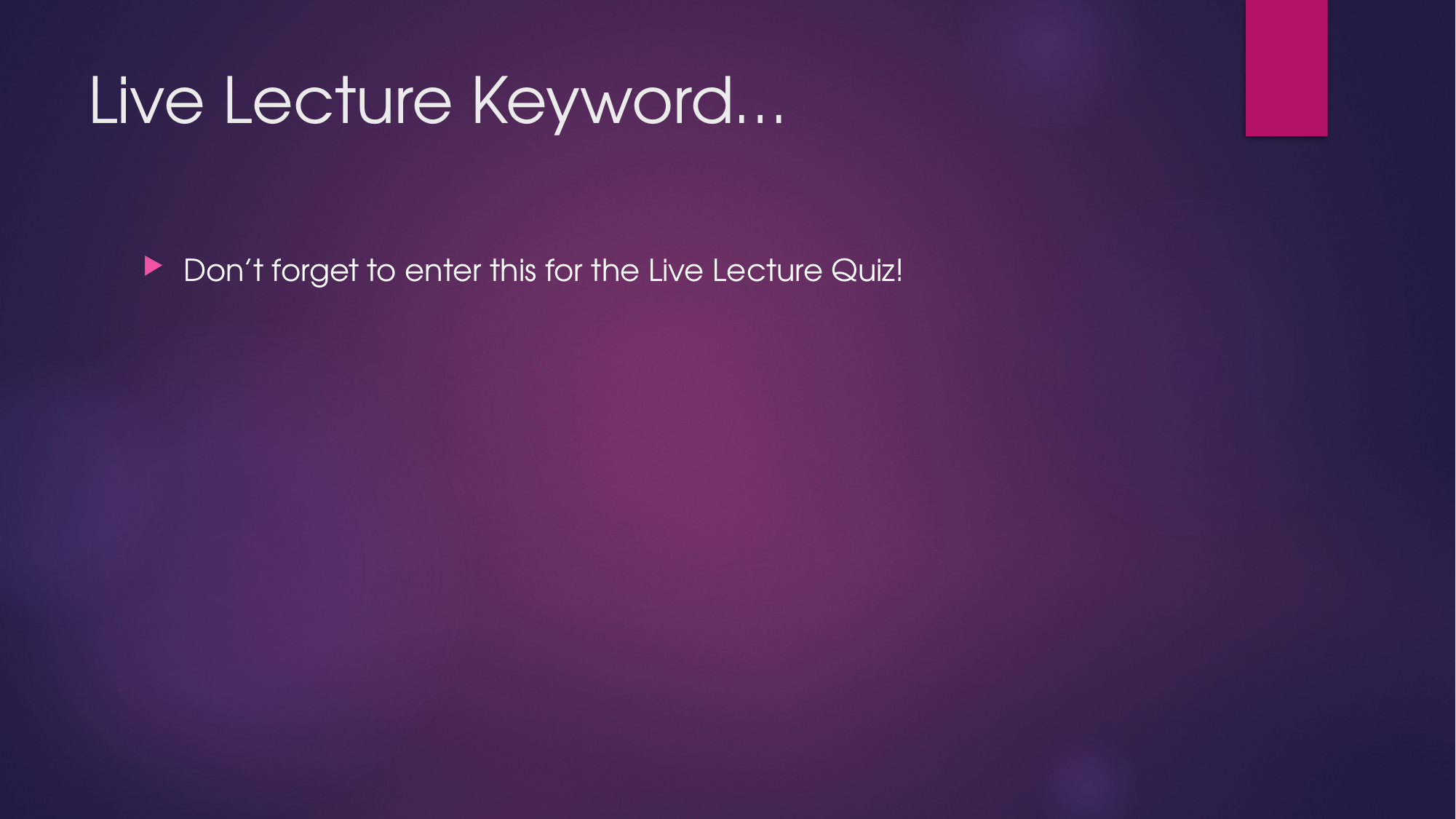

# Live Lecture Keyword…
Don’t forget to enter this for the Live Lecture Quiz!